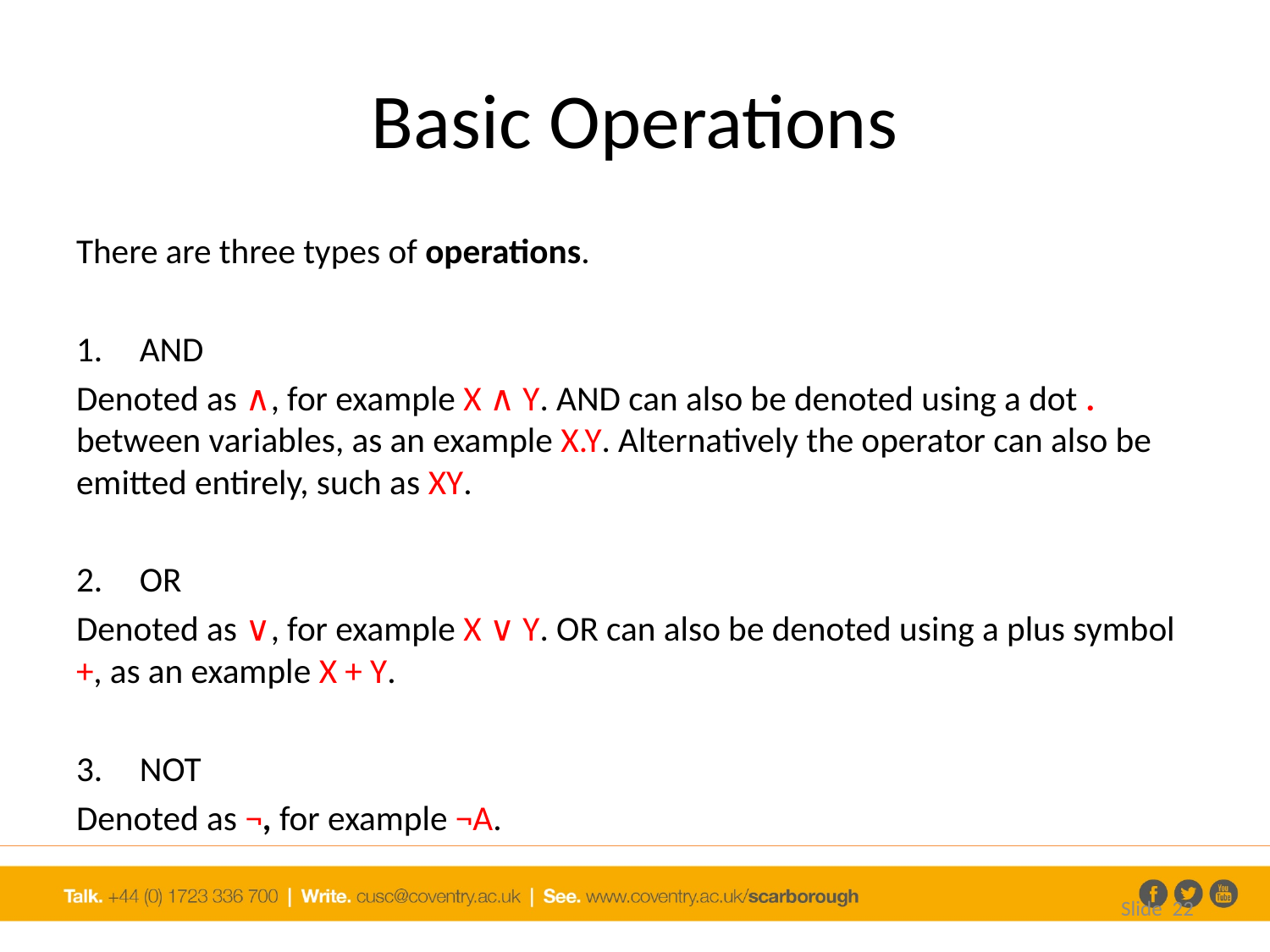

# Basic Operations
There are three types of operations.

AND
Denoted as ∧, for example X ∧ Y. AND can also be denoted using a dot . between variables, as an example X.Y. Alternatively the operator can also be emitted entirely, such as XY.

OR
Denoted as ∨, for example X ∨ Y. OR can also be denoted using a plus symbol +, as an example X + Y.

NOT
Denoted as ¬, for example ¬A.
Slide  22